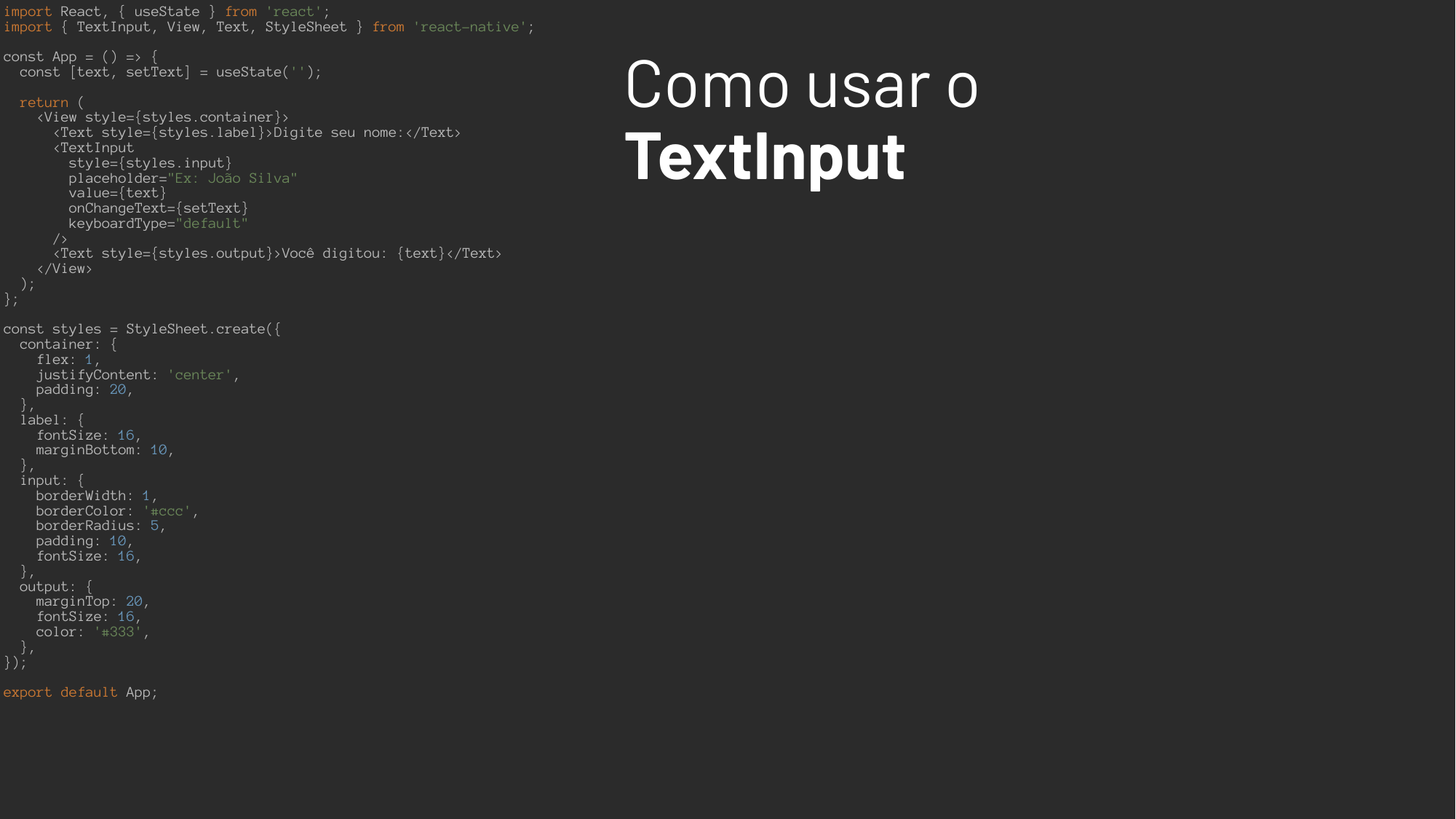

| import React, { useState } from 'react'; import { TextInput, View, Text, StyleSheet } from 'react-native'; const App = () => {   const [text, setText] = useState('');   return (     <View style={styles.container}>       <Text style={styles.label}>Digite seu nome:</Text>       <TextInput         style={styles.input}         placeholder="Ex: João Silva"         value={text}         onChangeText={setText}         keyboardType="default"       />       <Text style={styles.output}>Você digitou: {text}</Text>     </View>   ); }; const styles = StyleSheet.create({   container: {     flex: 1,     justifyContent: 'center',     padding: 20,   },   label: {     fontSize: 16,     marginBottom: 10,   },   input: {     borderWidth: 1,     borderColor: '#ccc',     borderRadius: 5,     padding: 10,     fontSize: 16,   },   output: {     marginTop: 20,     fontSize: 16,     color: '#333',   }, }); export default App; |
| --- |

# Como usar o TextInput